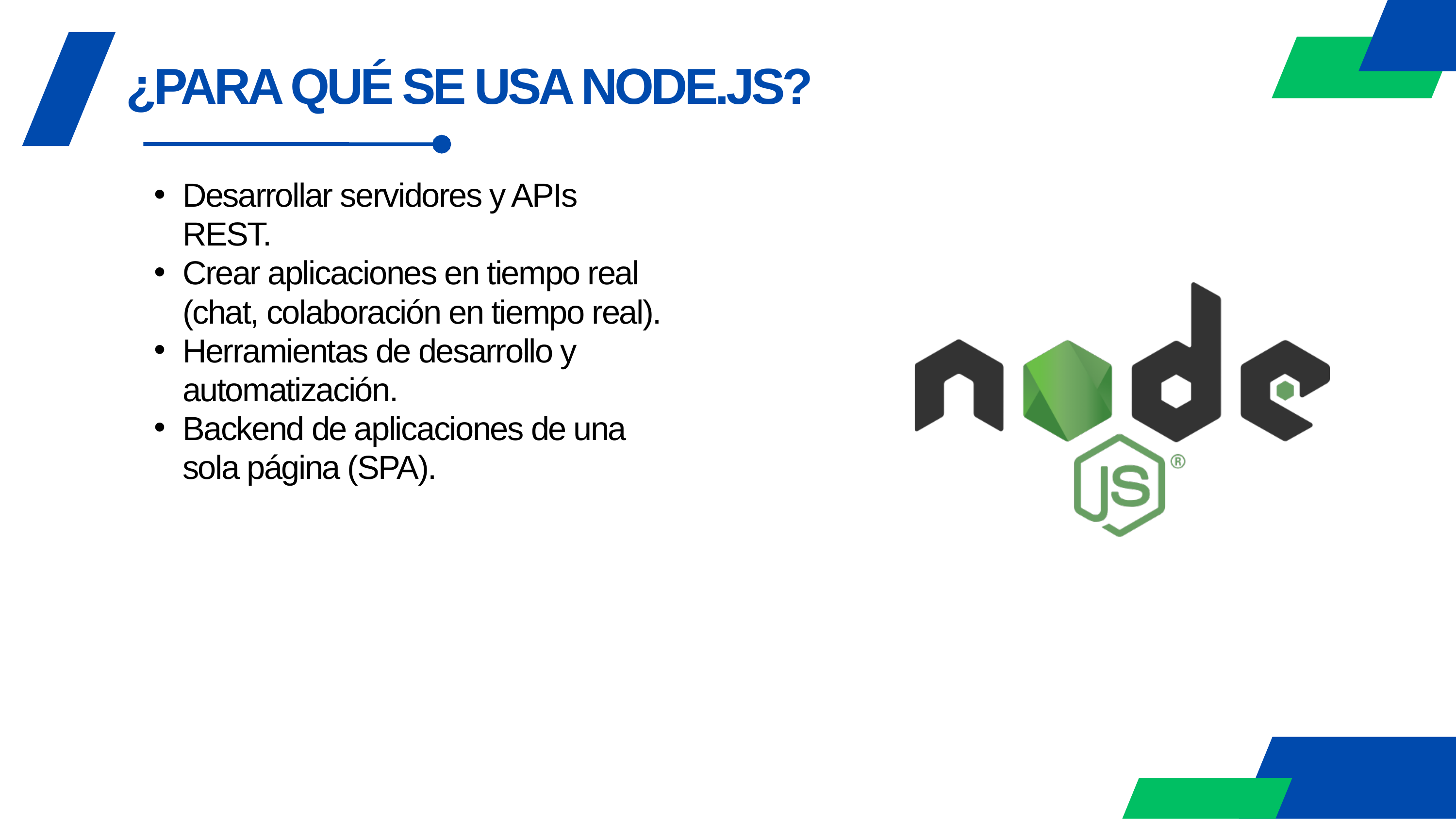

¿PARA QUÉ SE USA NODE.JS?

Desarrollar servidores y APIs REST.
Crear aplicaciones en tiempo real (chat, colaboración en tiempo real).
Herramientas de desarrollo y automatización.
Backend de aplicaciones de una sola página (SPA).